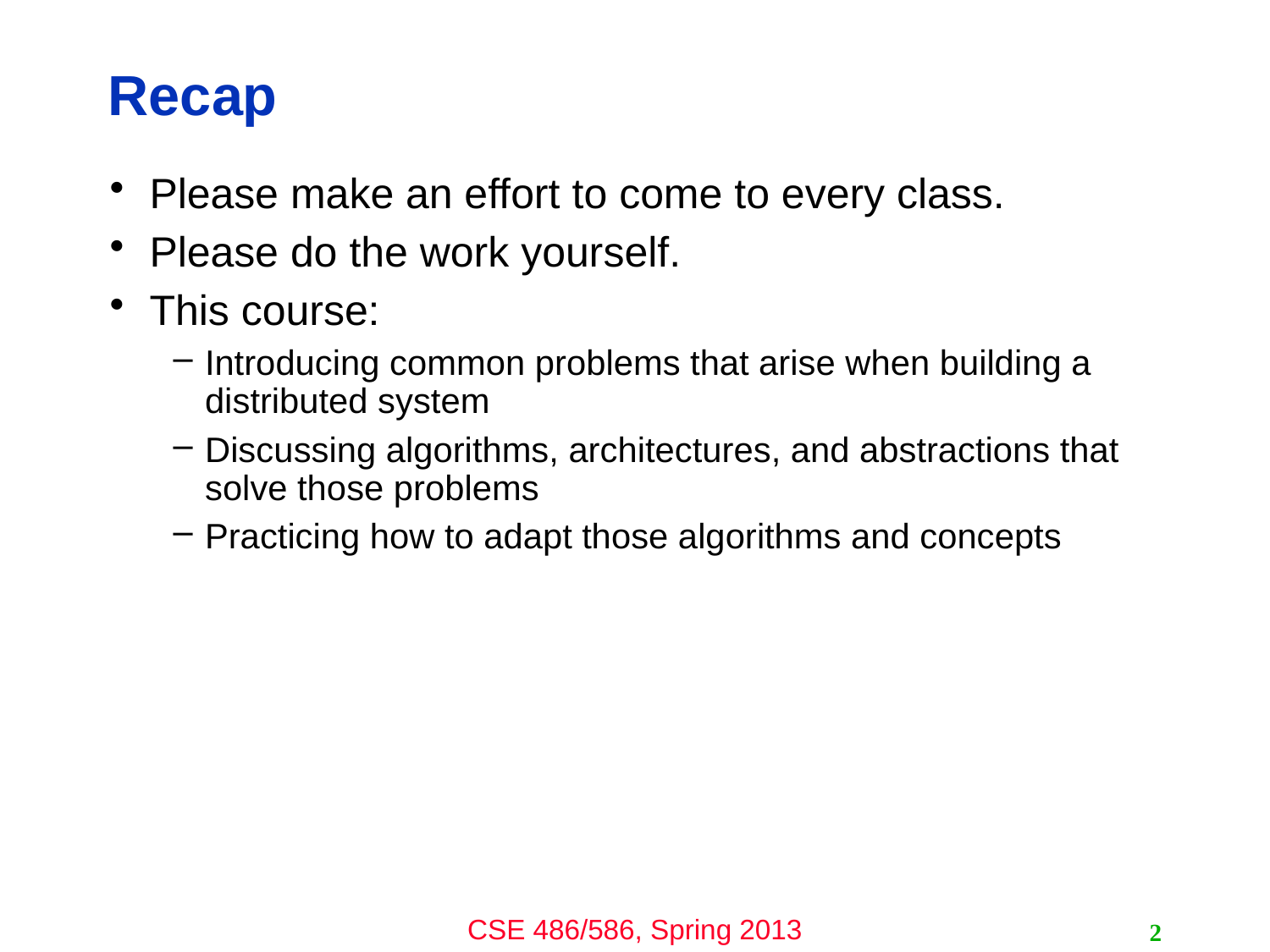

# Recap
Please make an effort to come to every class.
Please do the work yourself.
This course:
Introducing common problems that arise when building a distributed system
Discussing algorithms, architectures, and abstractions that solve those problems
Practicing how to adapt those algorithms and concepts
2